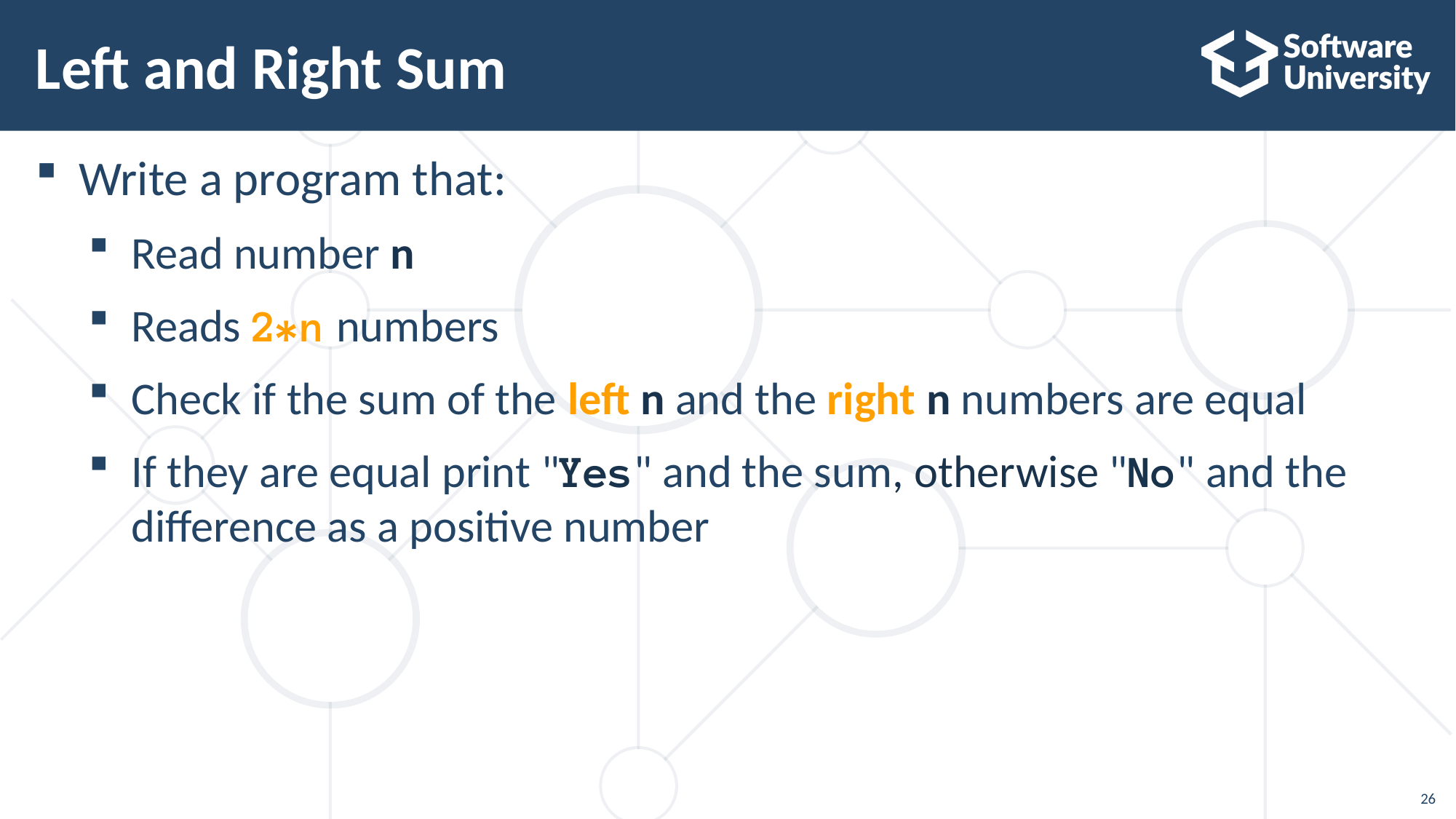

# Left and Right Sum
Write a program that:
Read number n
Reads 2*n numbers
Check if the sum of the left n and the right n numbers are equal
If they are equal print "Yes" and the sum, otherwise "No" and the    difference as a positive number
26